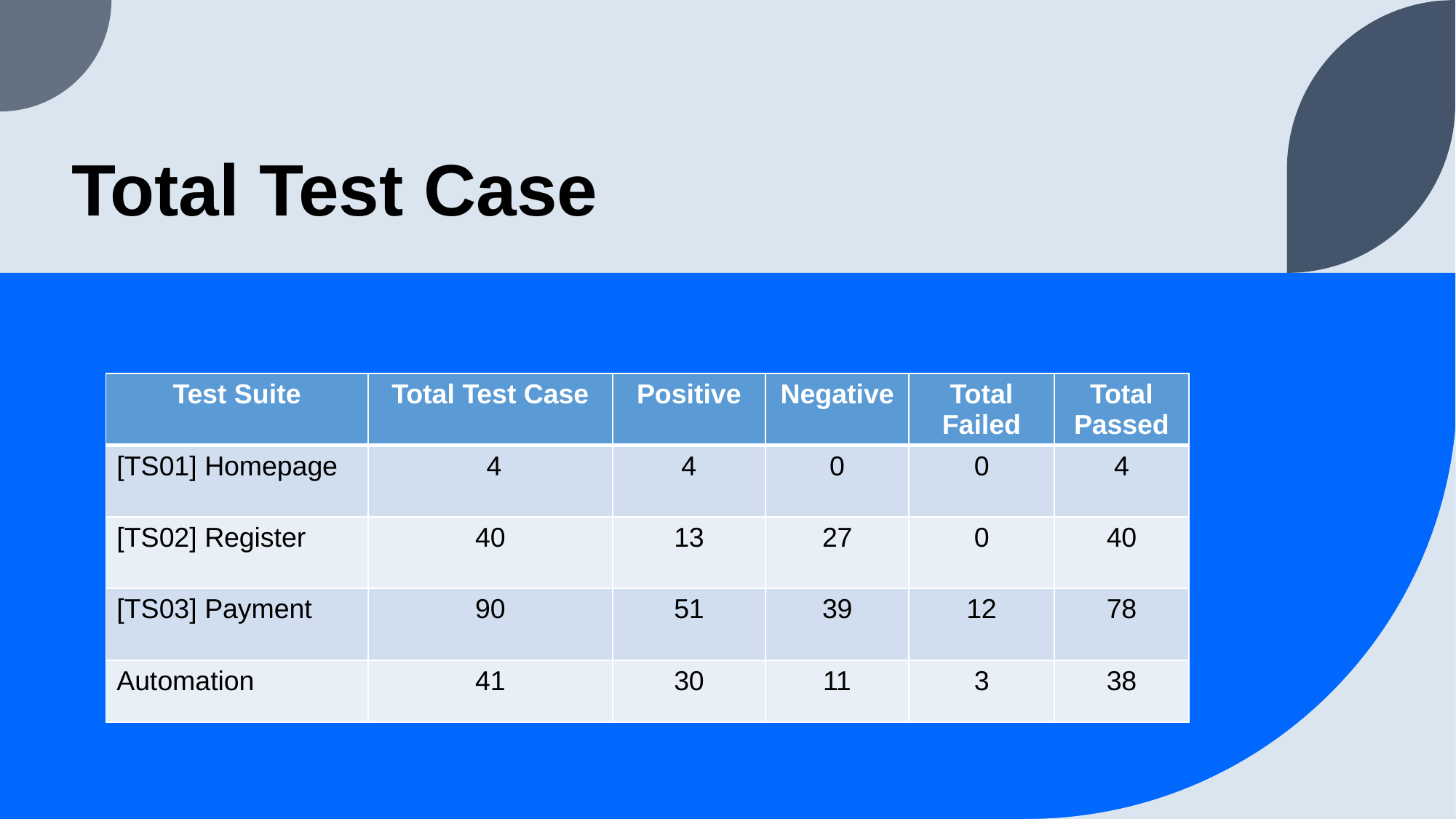

# Total Test Case
| Test Suite | Total Test Case | Positive | Negative | Total Failed | Total Passed |
| --- | --- | --- | --- | --- | --- |
| [TS01] Homepage | 4 | 4 | 0 | 0 | 4 |
| [TS02] Register | 40 | 13 | 27 | 0 | 40 |
| [TS03] Payment | 90 | 51 | 39 | 12 | 78 |
| Automation | 41 | 30 | 11 | 3 | 38 |